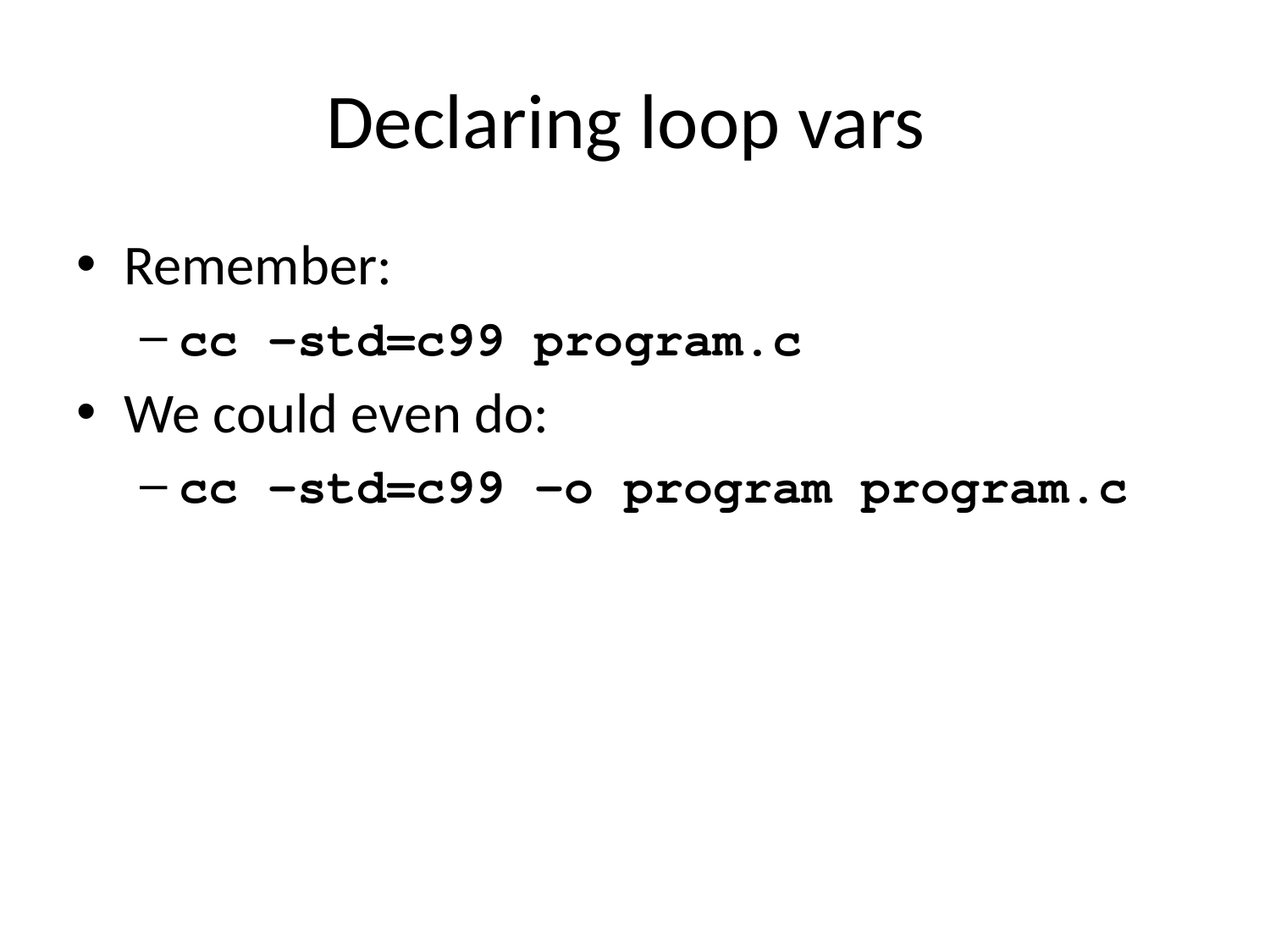

# Declaring loop vars
Remember:
cc –std=c99 program.c
We could even do:
cc –std=c99 –o program program.c